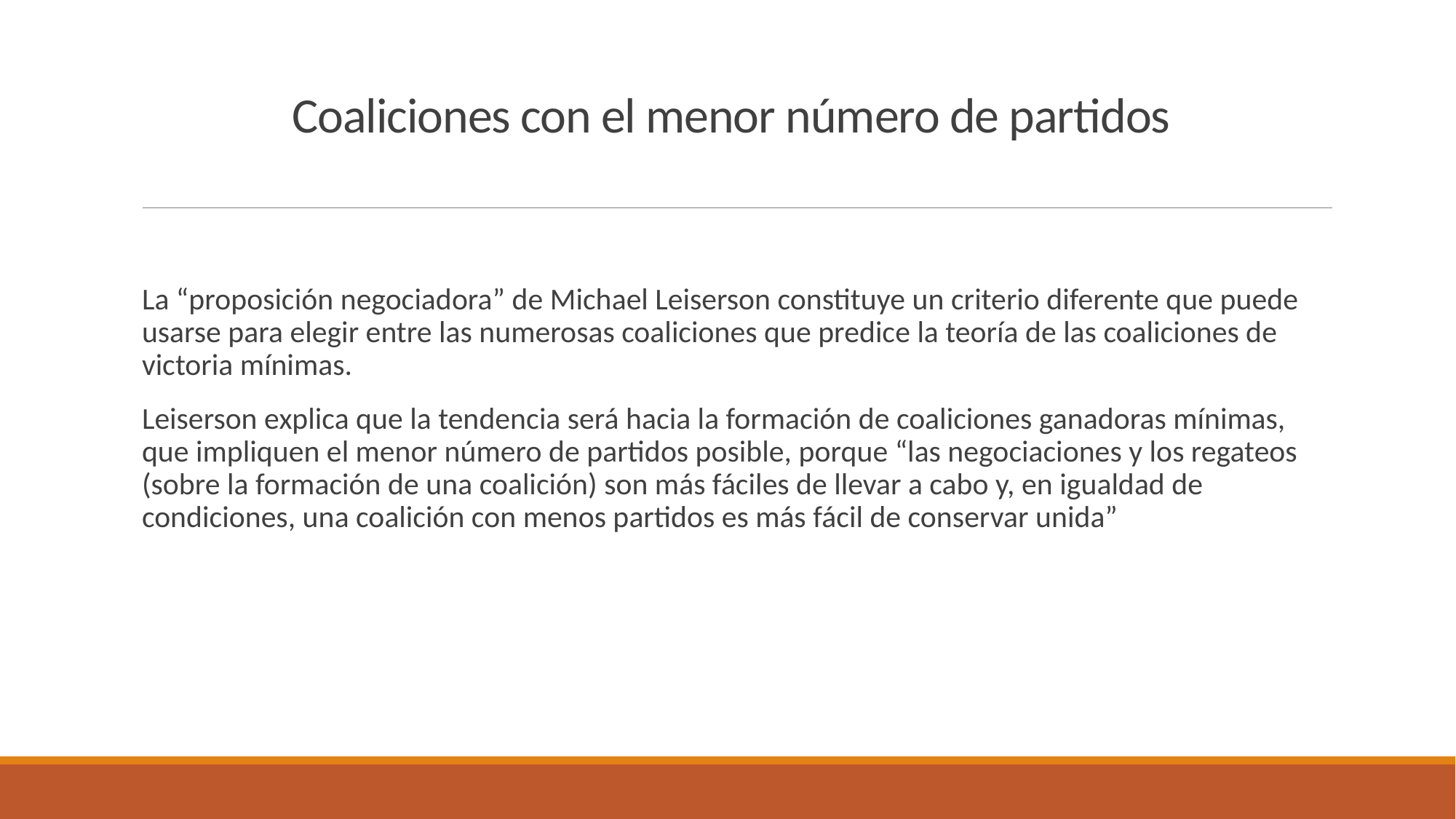

# Coaliciones con el menor número de partidos

La “proposición negociadora” de Michael Leiserson constituye un criterio diferente que puede usarse para elegir entre las numerosas coaliciones que predice la teoría de las coaliciones de victoria mínimas.
Leiserson explica que la tendencia será hacia la formación de coaliciones ganadoras mínimas, que impliquen el menor número de partidos posible, porque “las negociaciones y los regateos (sobre la formación de una coalición) son más fáciles de llevar a cabo y, en igualdad de condiciones, una coalición con menos partidos es más fácil de conservar unida”